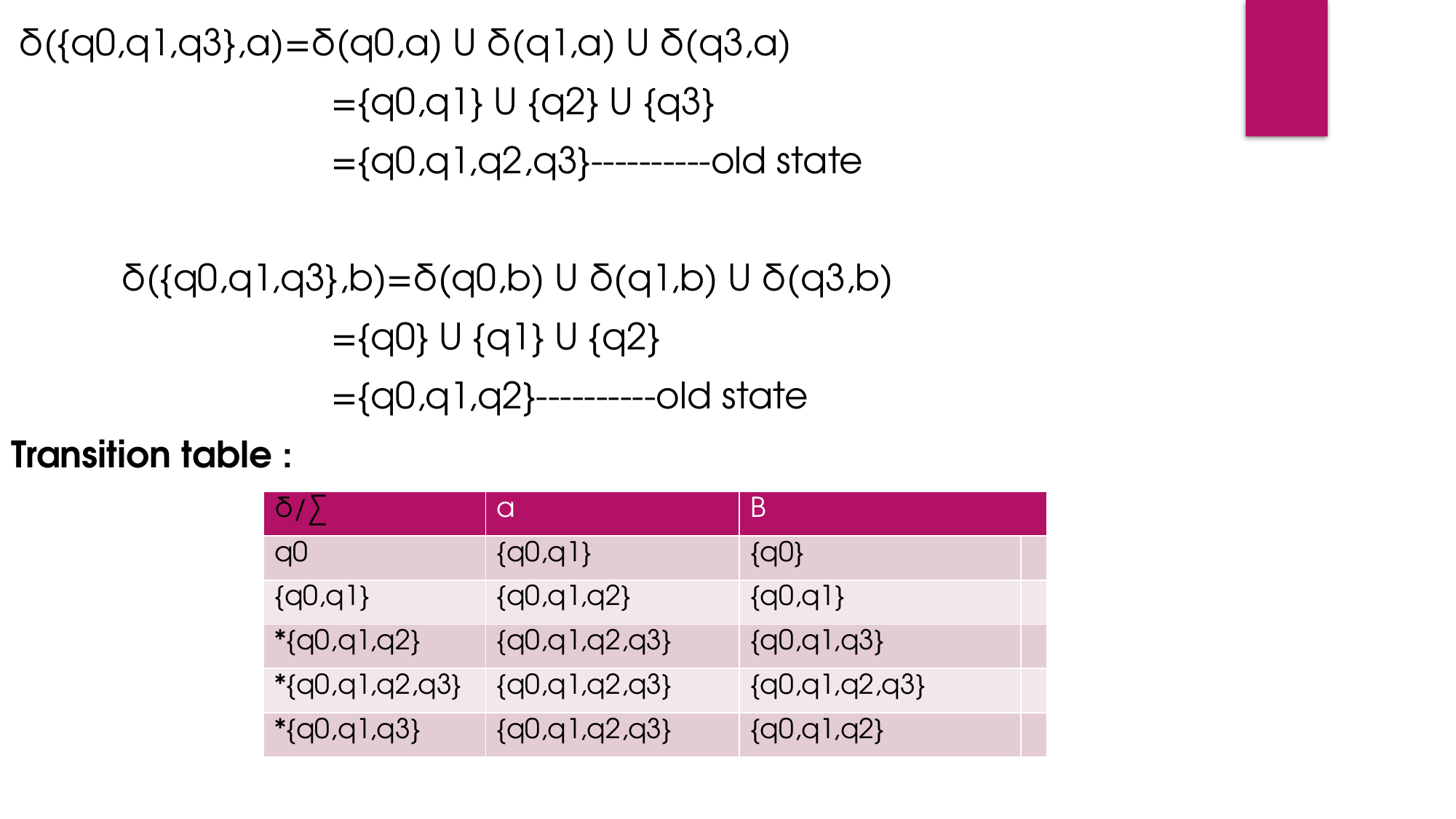

δ({q0,q1,q3},a)=δ(q0,a) U δ(q1,a) U δ(q3,a)
                                ={q0,q1} U {q2} U {q3}
                                ={q0,q1,q2,q3}----------old state

           δ({q0,q1,q3},b)=δ(q0,b) U δ(q1,b) U δ(q3,b)
                                ={q0} U {q1} U {q2}
                                ={q0,q1,q2}----------old state
Transition table :

| δ/∑ | a | B |  |
| --- | --- | --- | --- |
| q0 | {q0,q1} | {q0} |  |
| {q0,q1} | {q0,q1,q2} | {q0,q1} |  |
| \*{q0,q1,q2} | {q0,q1,q2,q3} | {q0,q1,q3} |  |
| \*{q0,q1,q2,q3} | {q0,q1,q2,q3} | {q0,q1,q2,q3} |  |
| \*{q0,q1,q3} | {q0,q1,q2,q3} | {q0,q1,q2} |  |